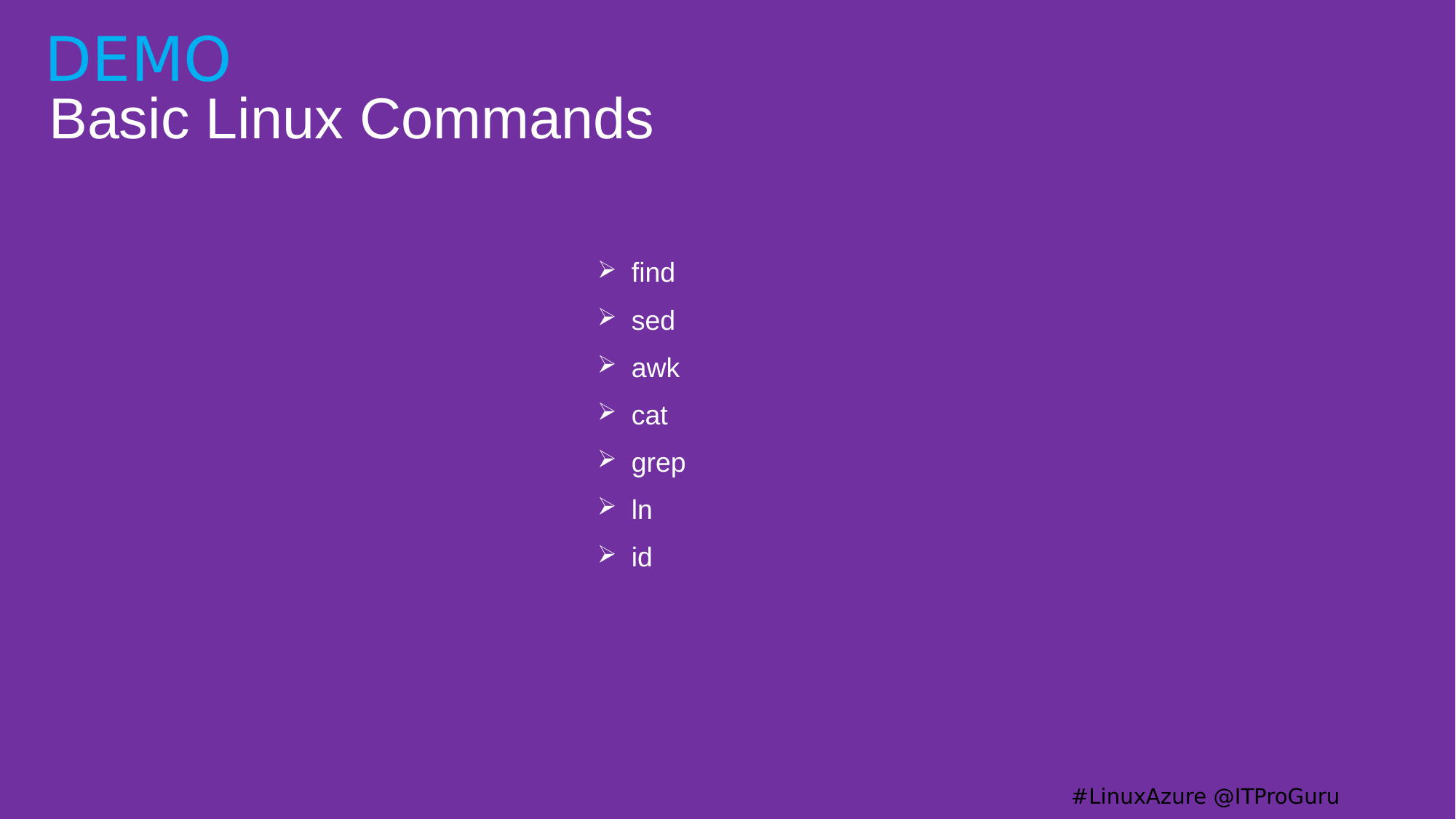

# Basic Linux Commands
find
sed
awk
cat
grep
ln
id